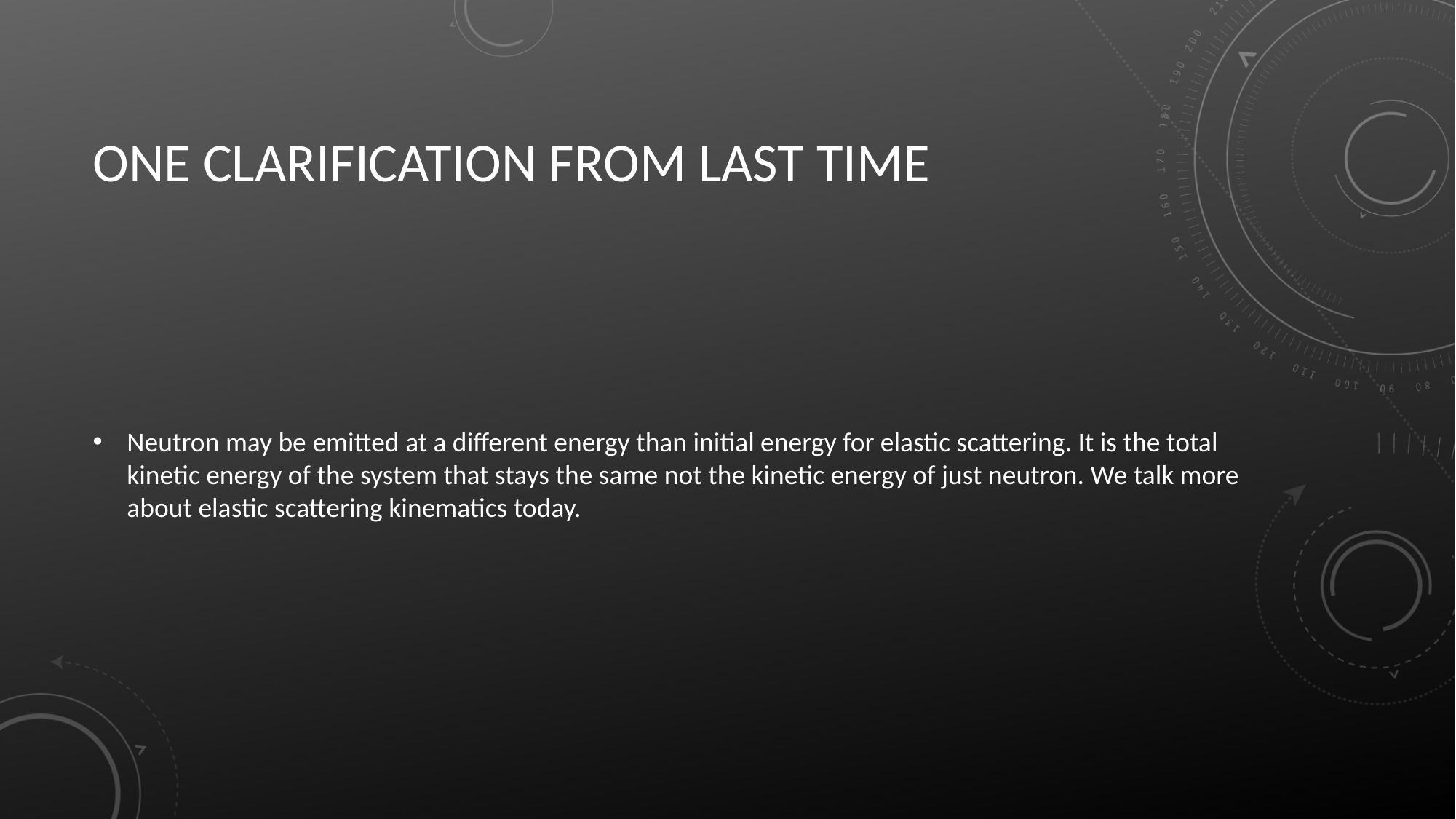

# One clarification from last time
Neutron may be emitted at a different energy than initial energy for elastic scattering. It is the total kinetic energy of the system that stays the same not the kinetic energy of just neutron. We talk more about elastic scattering kinematics today.